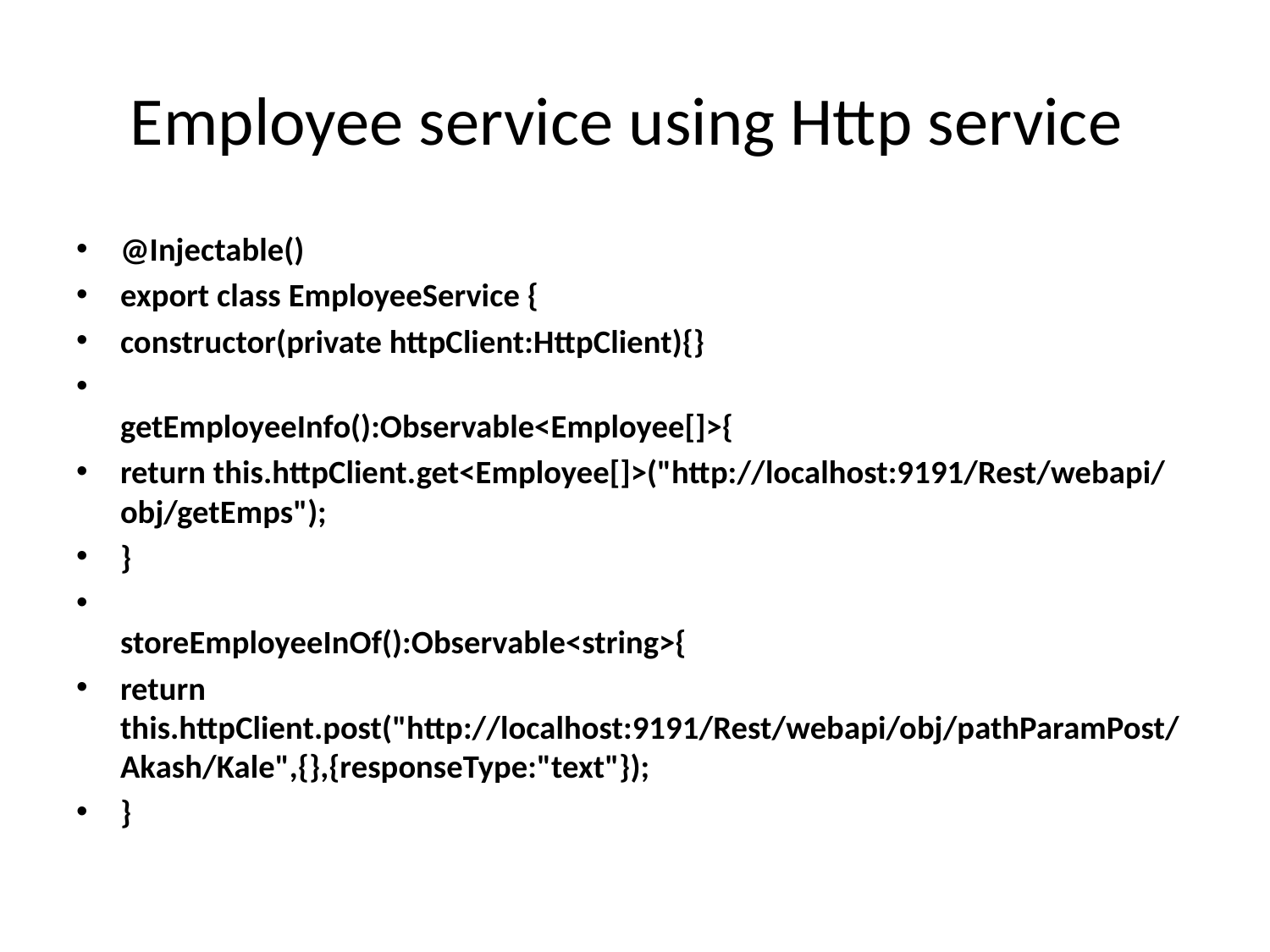

# Employee service using Http service
@Injectable()
export class EmployeeService {
constructor(private httpClient:HttpClient){}
getEmployeeInfo():Observable<Employee[]>{
return this.httpClient.get<Employee[]>("http://localhost:9191/Rest/webapi/obj/getEmps");
}
storeEmployeeInOf():Observable<string>{
return this.httpClient.post("http://localhost:9191/Rest/webapi/obj/pathParamPost/Akash/Kale",{},{responseType:"text"});
}